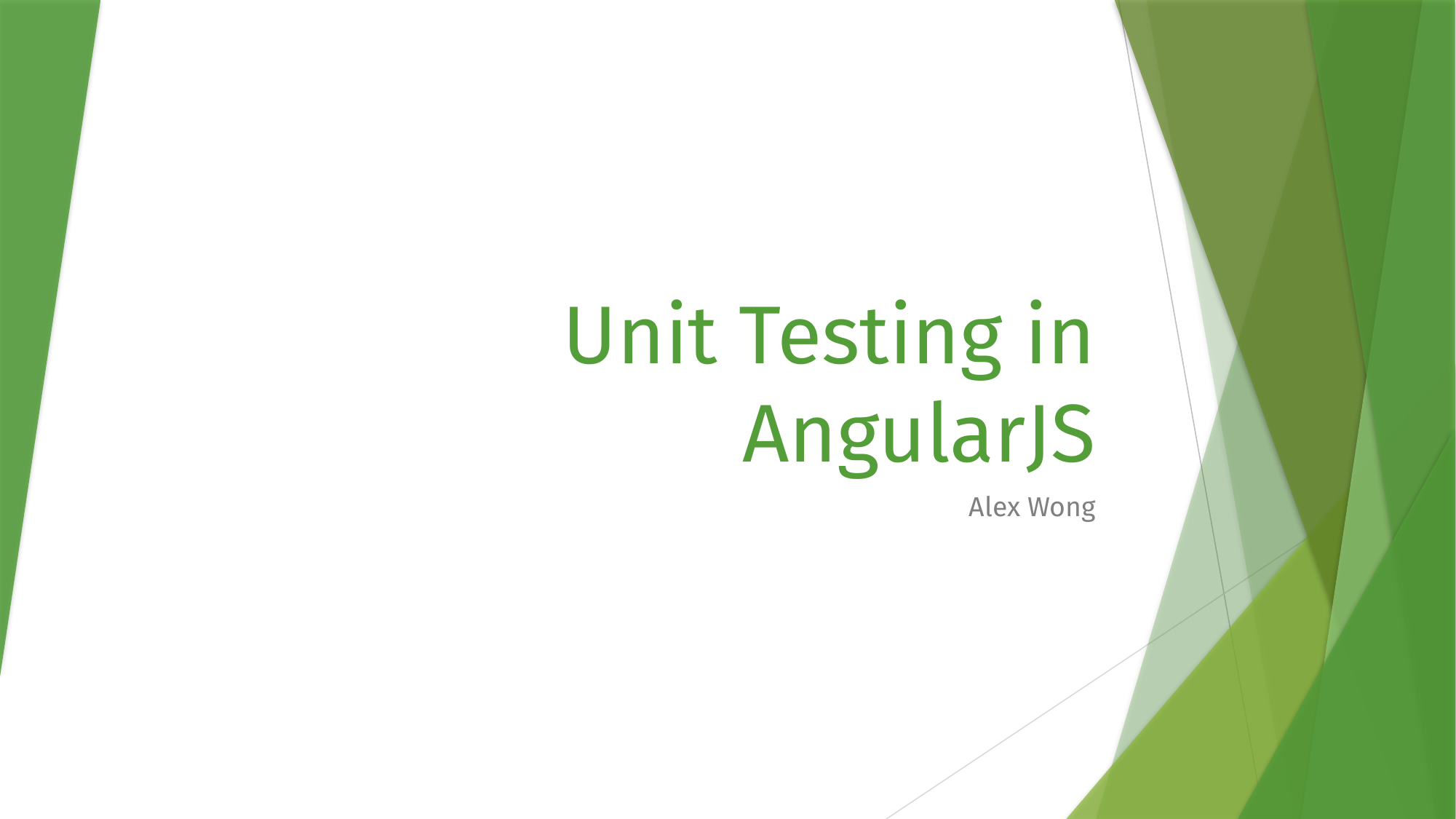

# Unit Testing in AngularJS
Alex Wong